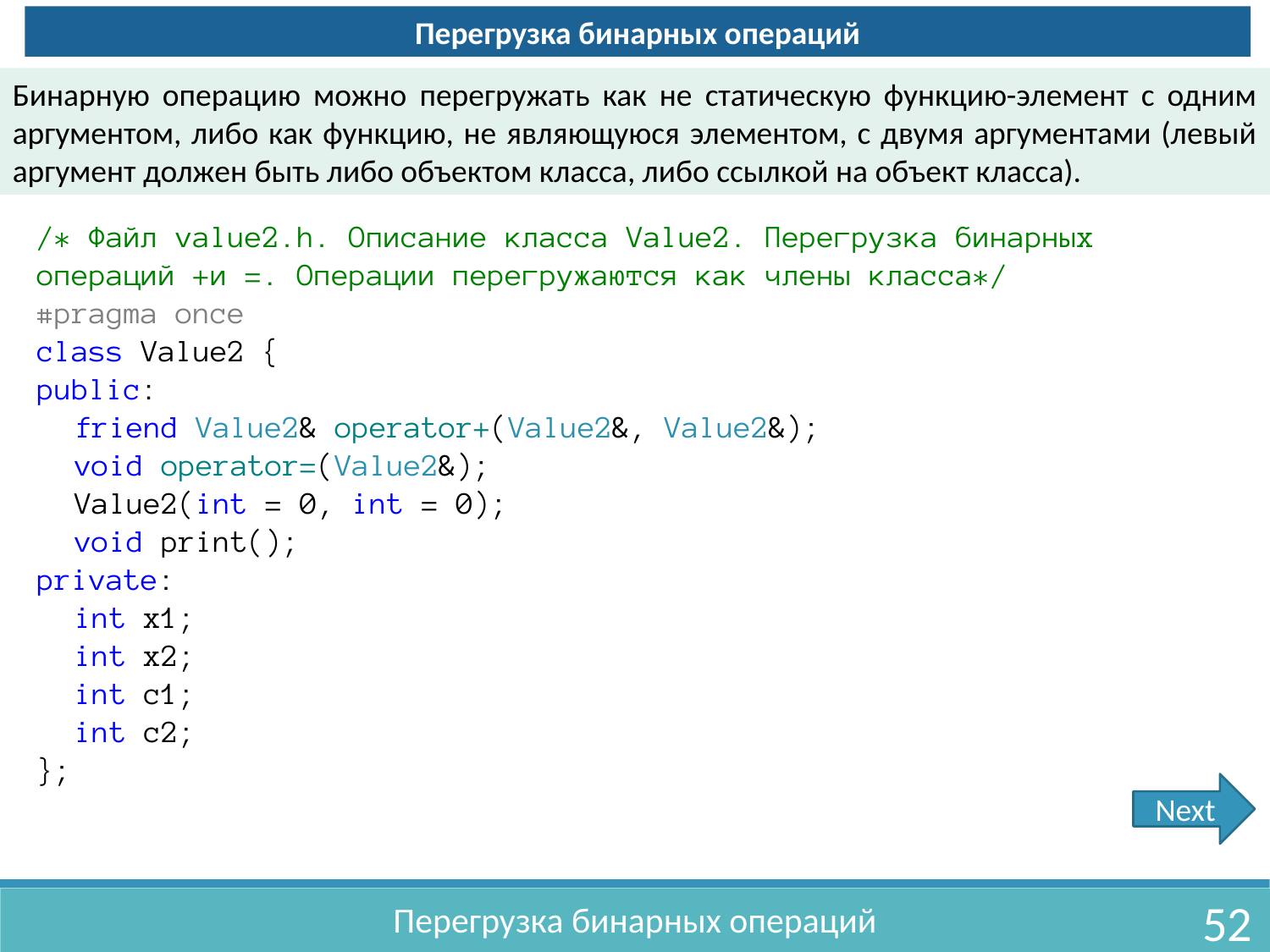

Перегрузка бинарных операций
Бинарную операцию можно перегружать как не статическую функцию-элемент с одним аргументом, либо как функцию, не являющуюся элементом, с двумя аргументами (левый аргумент должен быть либо объектом класса, либо ссылкой на объект класса).
/* Файл value2.h. Описание класса Value2. Перегрузка бинарных операций +и =. Операции перегружаются как члены класса*/
#pragma once
class Value2 {
public:
	friend Value2& operator+(Value2&, Value2&);
	void operator=(Value2&);
	Value2(int = 0, int = 0);
	void print();
private:
	int x1;
	int x2;
	int c1;
	int c2;
};
Next
52
Перегрузка бинарных операций